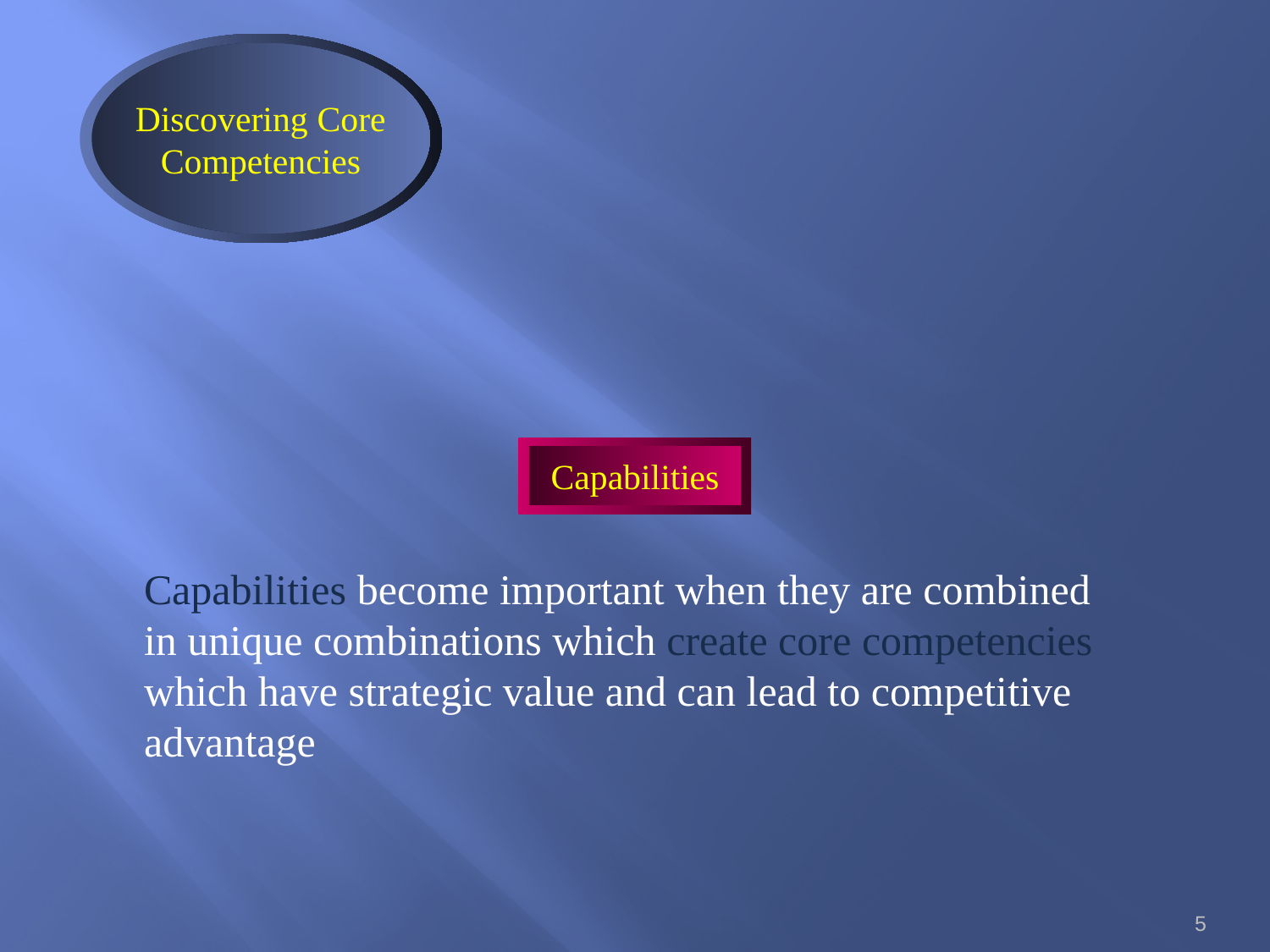

Discovering Core
Competencies

Capabilities
Capabilities become important when they are combined in unique combinations which create core competencies which have strategic value and can lead to competitive advantage
5